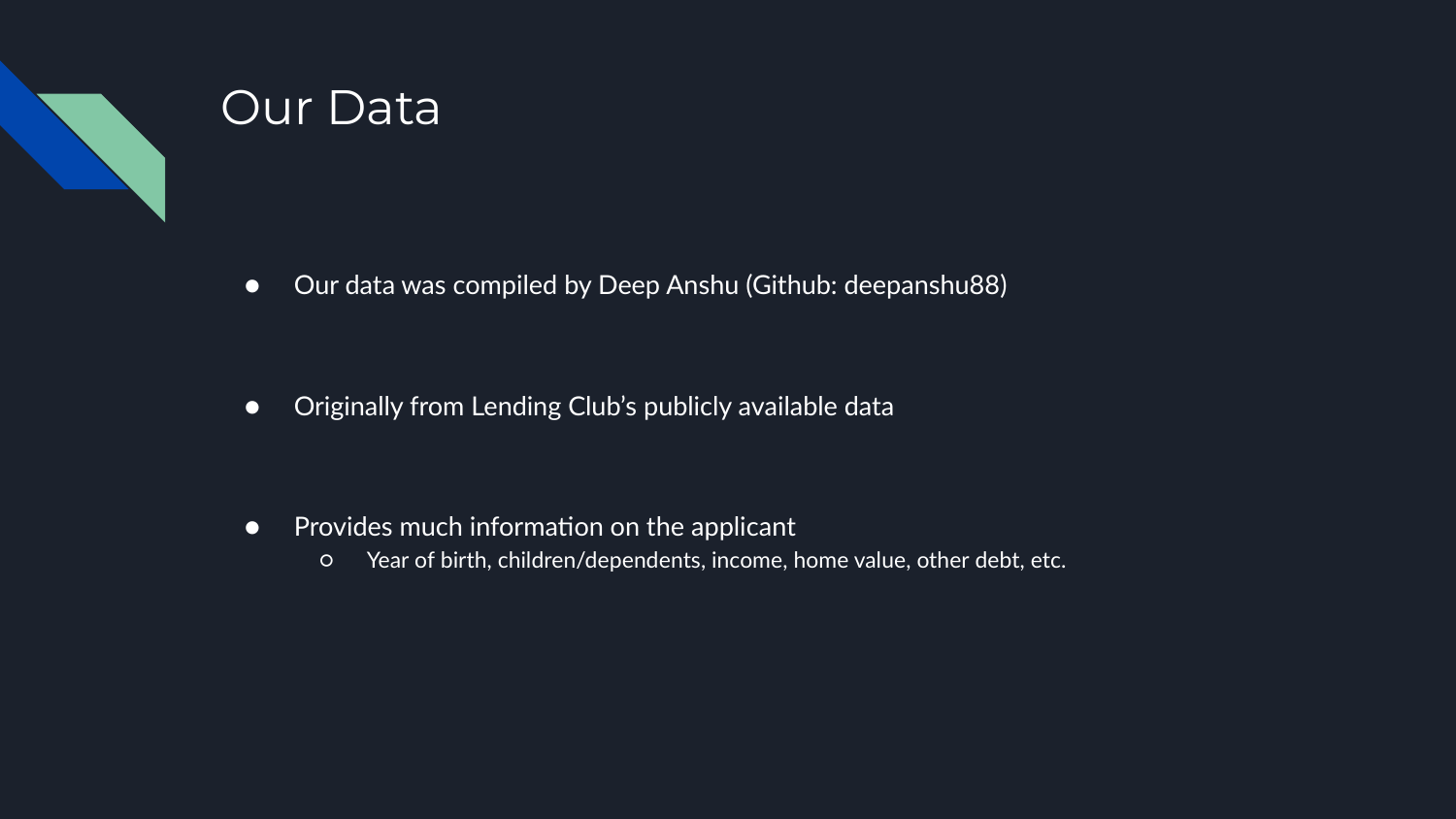

# Our Data
Our data was compiled by Deep Anshu (Github: deepanshu88)

Originally from Lending Club’s publicly available data

Provides much information on the applicant
Year of birth, children/dependents, income, home value, other debt, etc.